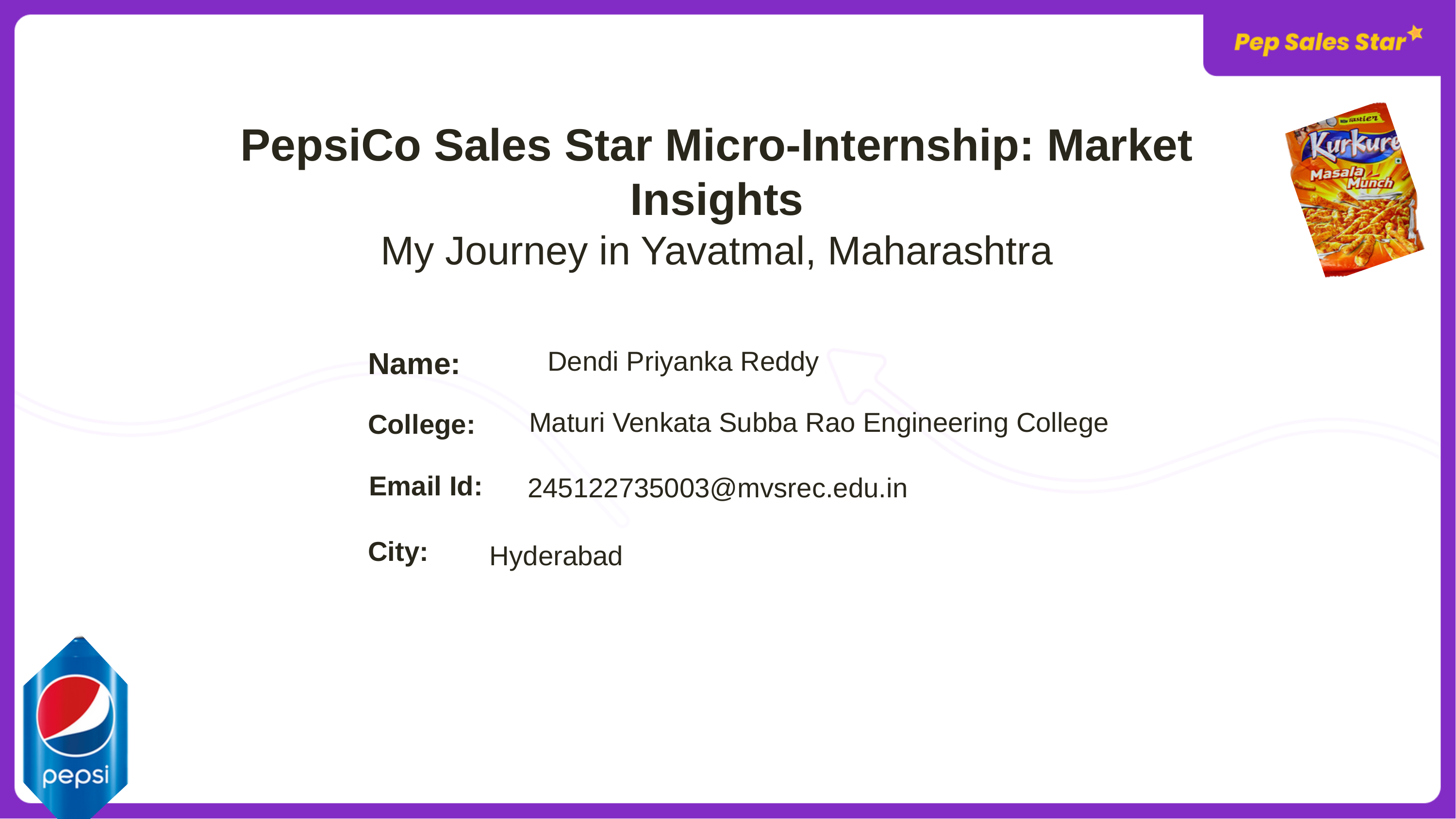

PepsiCo Sales Star Micro-Internship: Market Insights
My Journey in Yavatmal, Maharashtra
Dendi Priyanka Reddy
Name:
Maturi Venkata Subba Rao Engineering College
College:
Email Id:
245122735003@mvsrec.edu.in
City:
Hyderabad